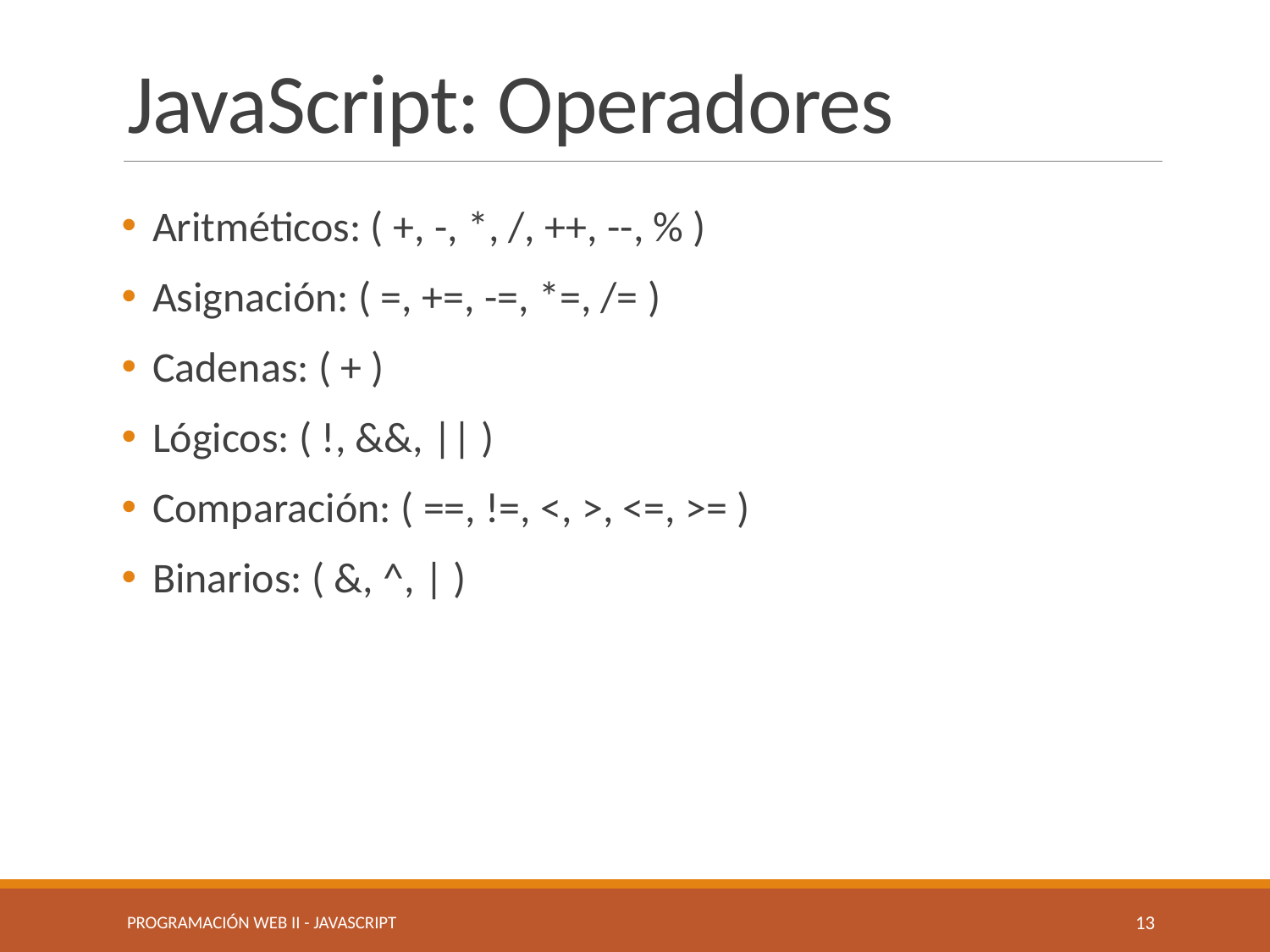

# JavaScript: Operadores
Aritméticos: ( +, -, *, /, ++, --, % )
Asignación: ( =, +=, -=, *=, /= )
Cadenas: ( + )
Lógicos: ( !, &&, || )
Comparación: ( ==, !=, <, >, <=, >= )
Binarios: ( &, ^, | )
Programación Web II - JavaScript
13